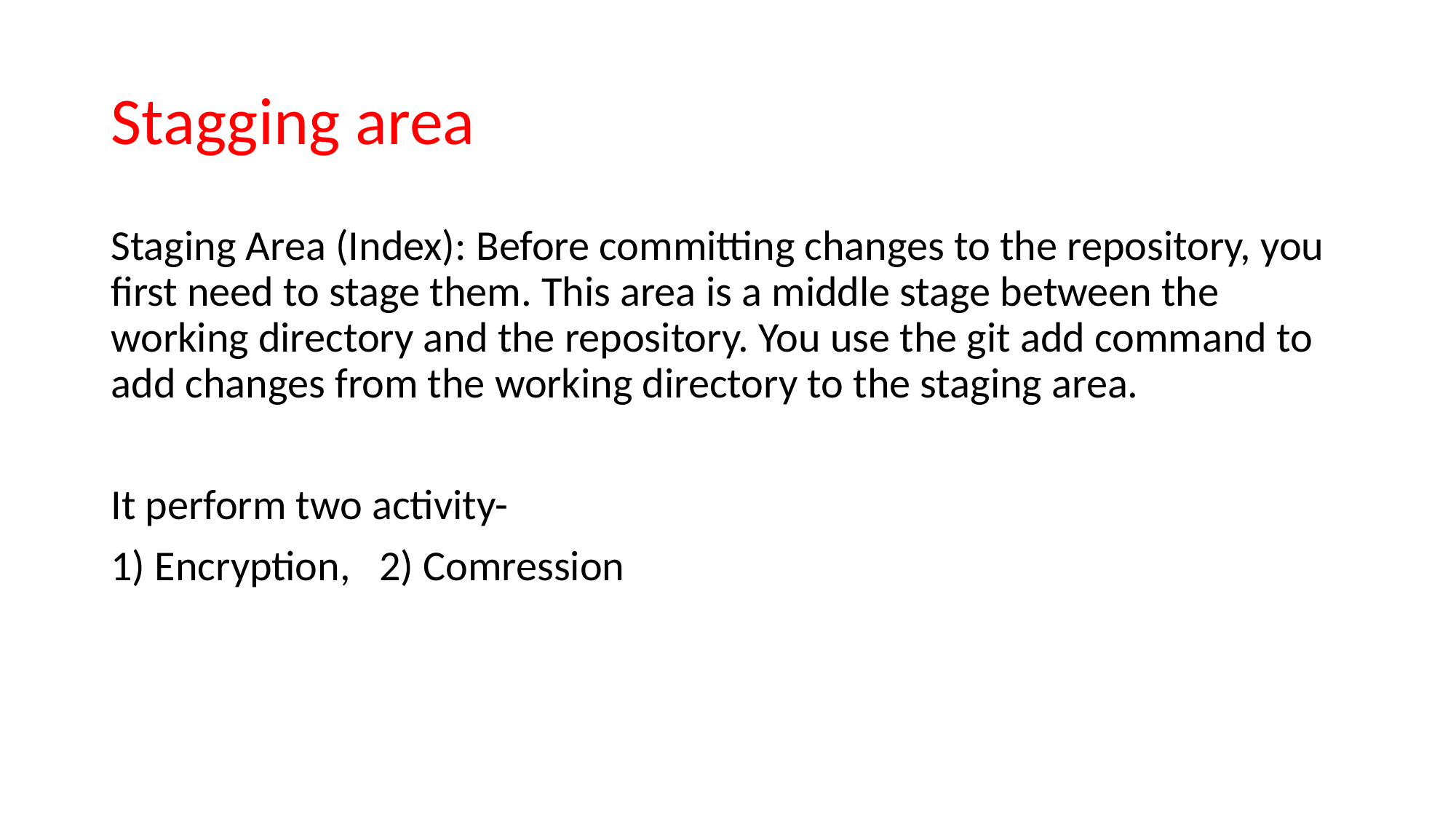

# Stagging area
Staging Area (Index): Before committing changes to the repository, you first need to stage them. This area is a middle stage between the working directory and the repository. You use the git add command to add changes from the working directory to the staging area.

It perform two activity-
1) Encryption,   2) Comression